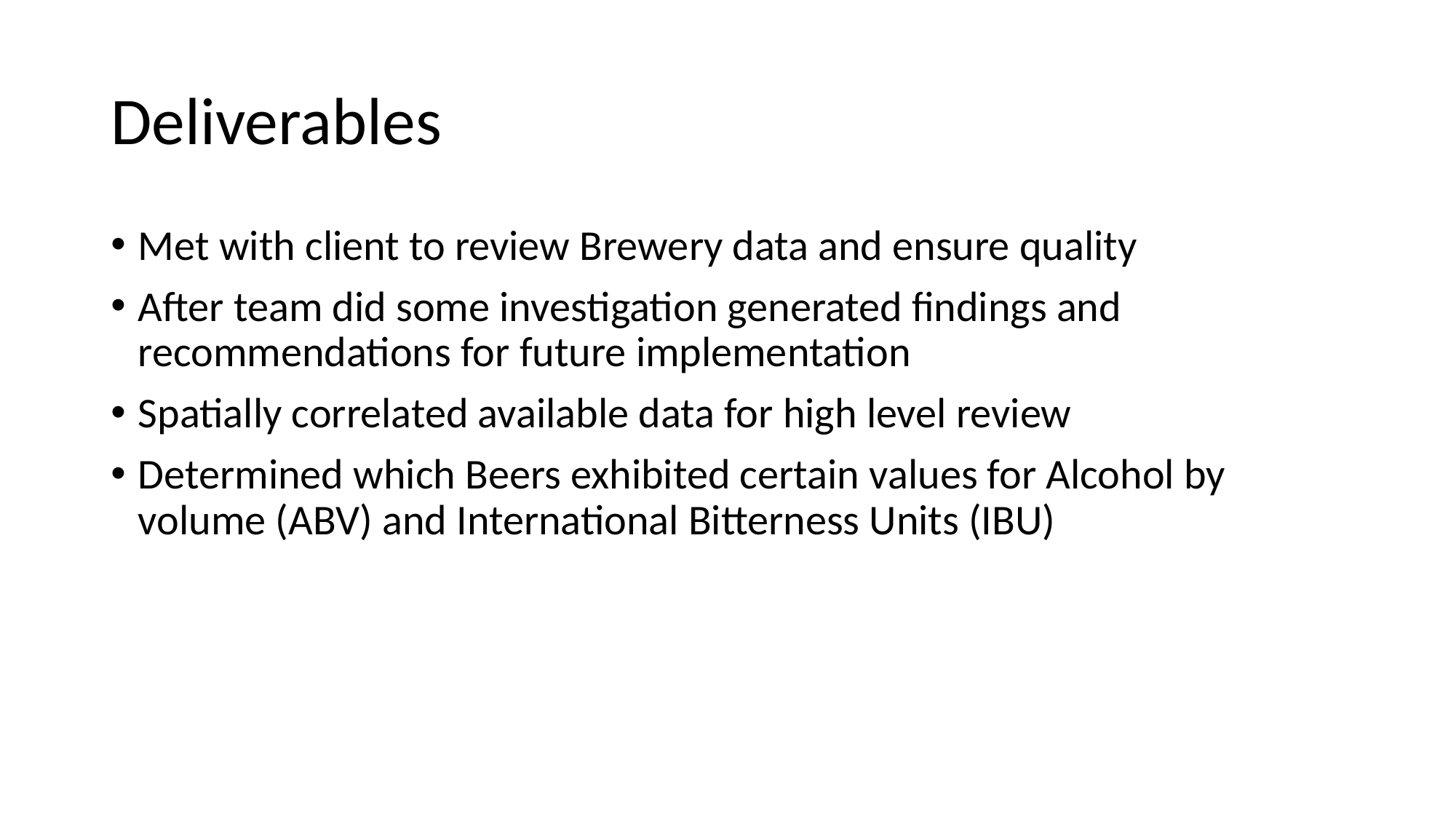

# Deliverables
Met with client to review Brewery data and ensure quality
After team did some investigation generated findings and recommendations for future implementation
Spatially correlated available data for high level review
Determined which Beers exhibited certain values for Alcohol by volume (ABV) and International Bitterness Units (IBU)